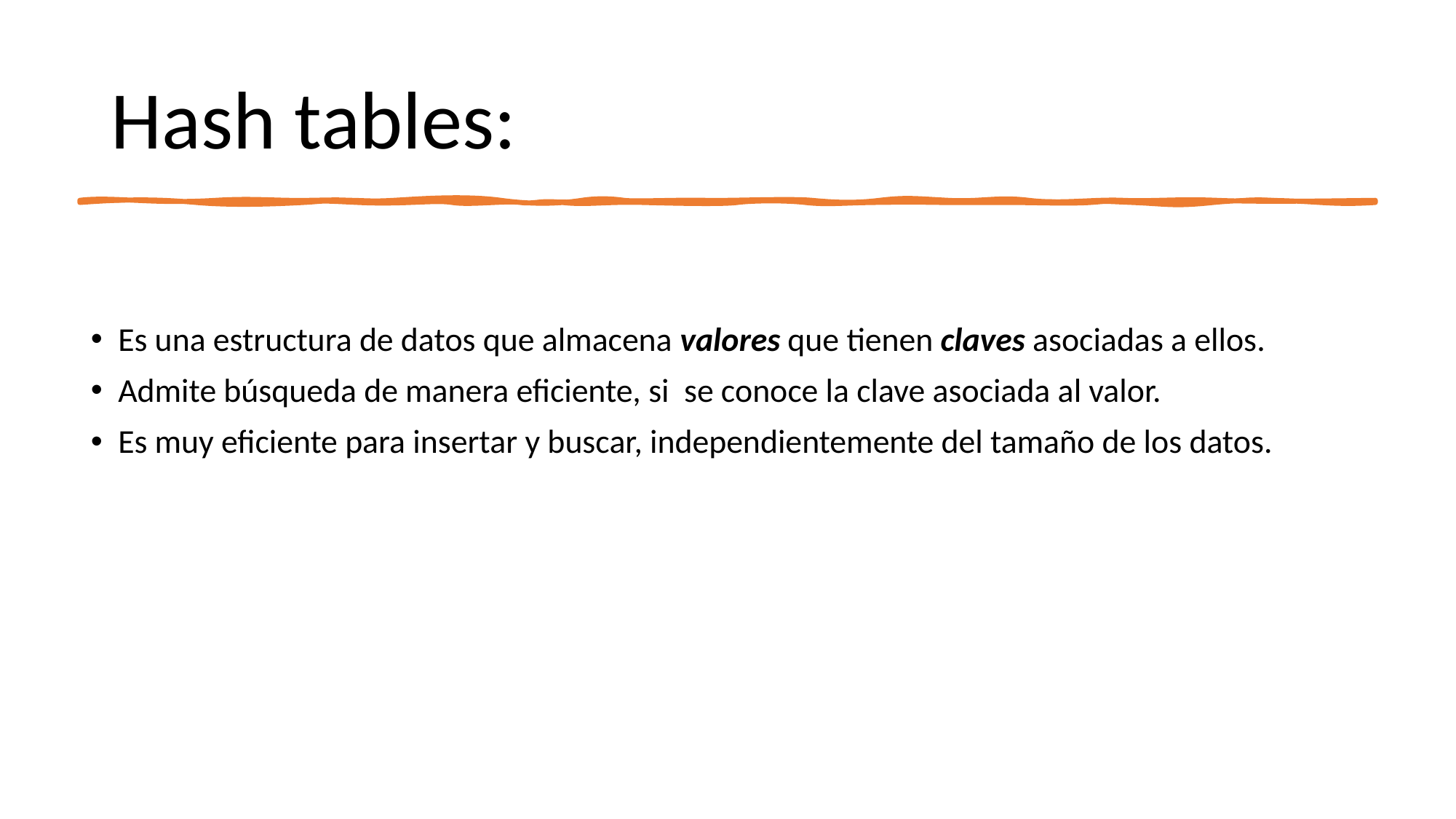

# Hash tables:

Es una estructura de datos que almacena valores que tienen claves asociadas a ellos.
Admite búsqueda de manera eficiente, si  se conoce la clave asociada al valor.
Es muy eficiente para insertar y buscar, independientemente del tamaño de los datos.